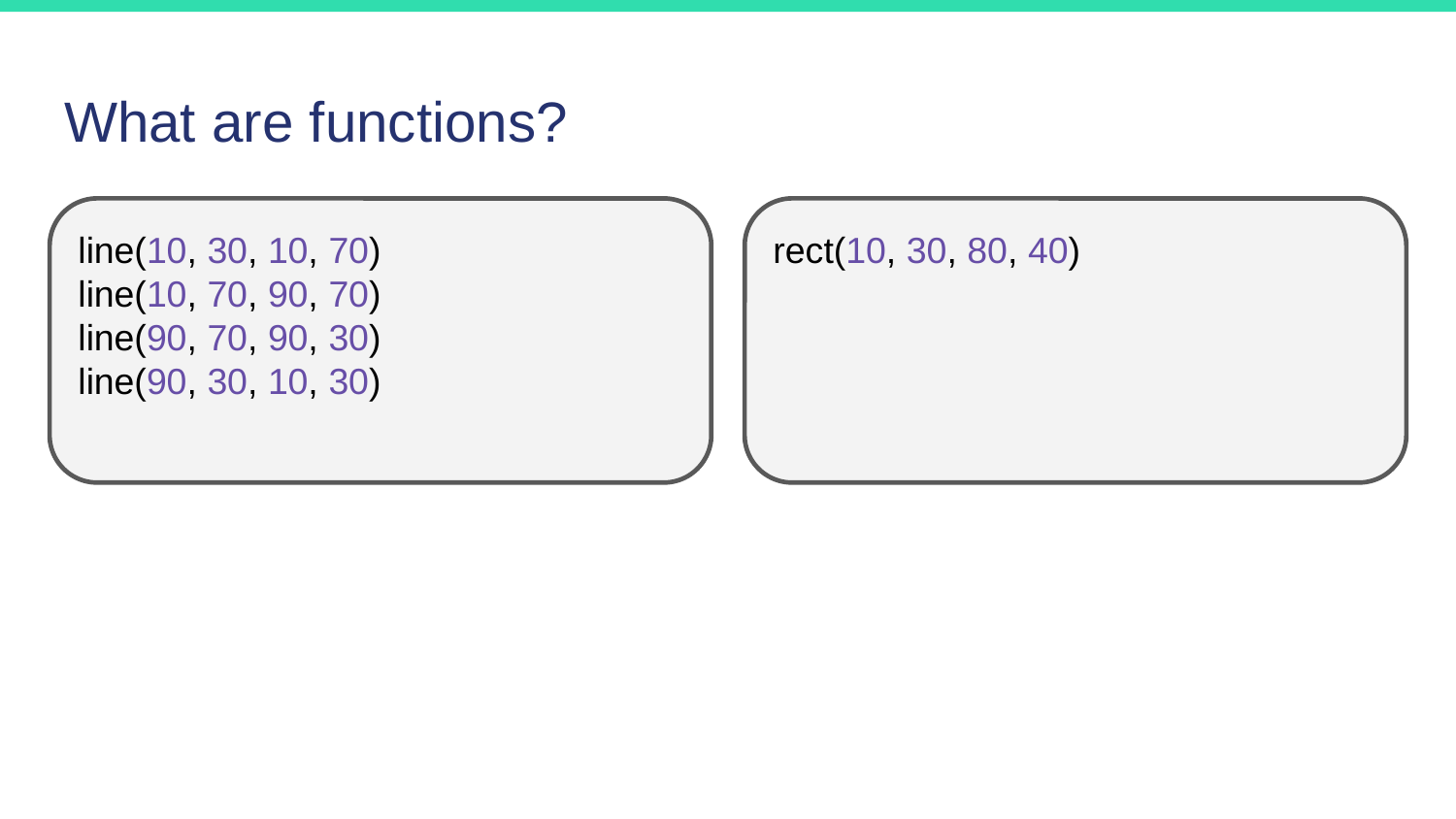

# What are functions?
line(10, 30, 10, 70)
line(10, 70, 90, 70)
line(90, 70, 90, 30)
line(90, 30, 10, 30)
rect(10, 30, 80, 40)